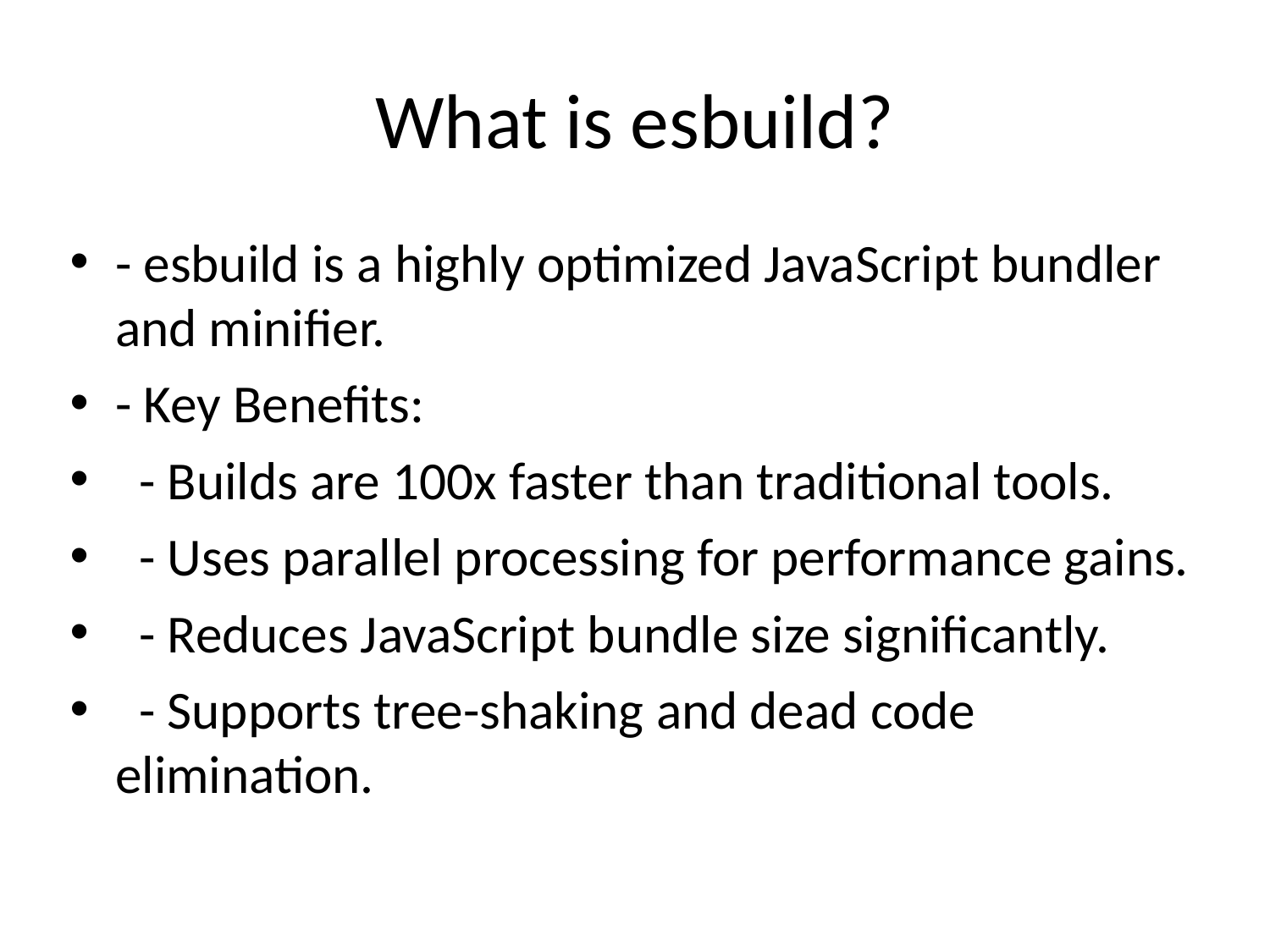

# What is esbuild?
- esbuild is a highly optimized JavaScript bundler and minifier.
- Key Benefits:
  - Builds are 100x faster than traditional tools.
  - Uses parallel processing for performance gains.
  - Reduces JavaScript bundle size significantly.
  - Supports tree-shaking and dead code elimination.